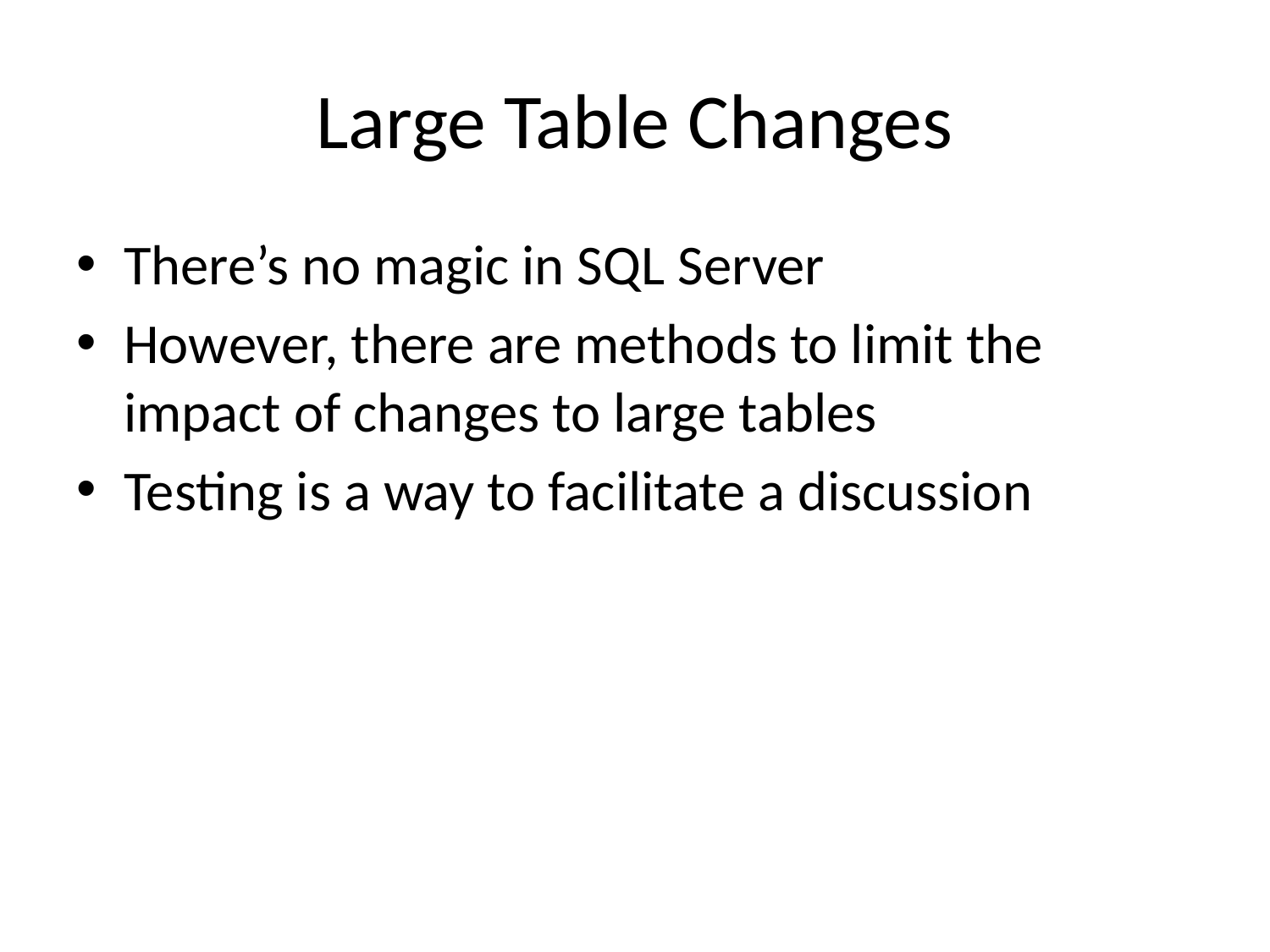

# Large Table Changes
There’s no magic in SQL Server
However, there are methods to limit the impact of changes to large tables
Testing is a way to facilitate a discussion